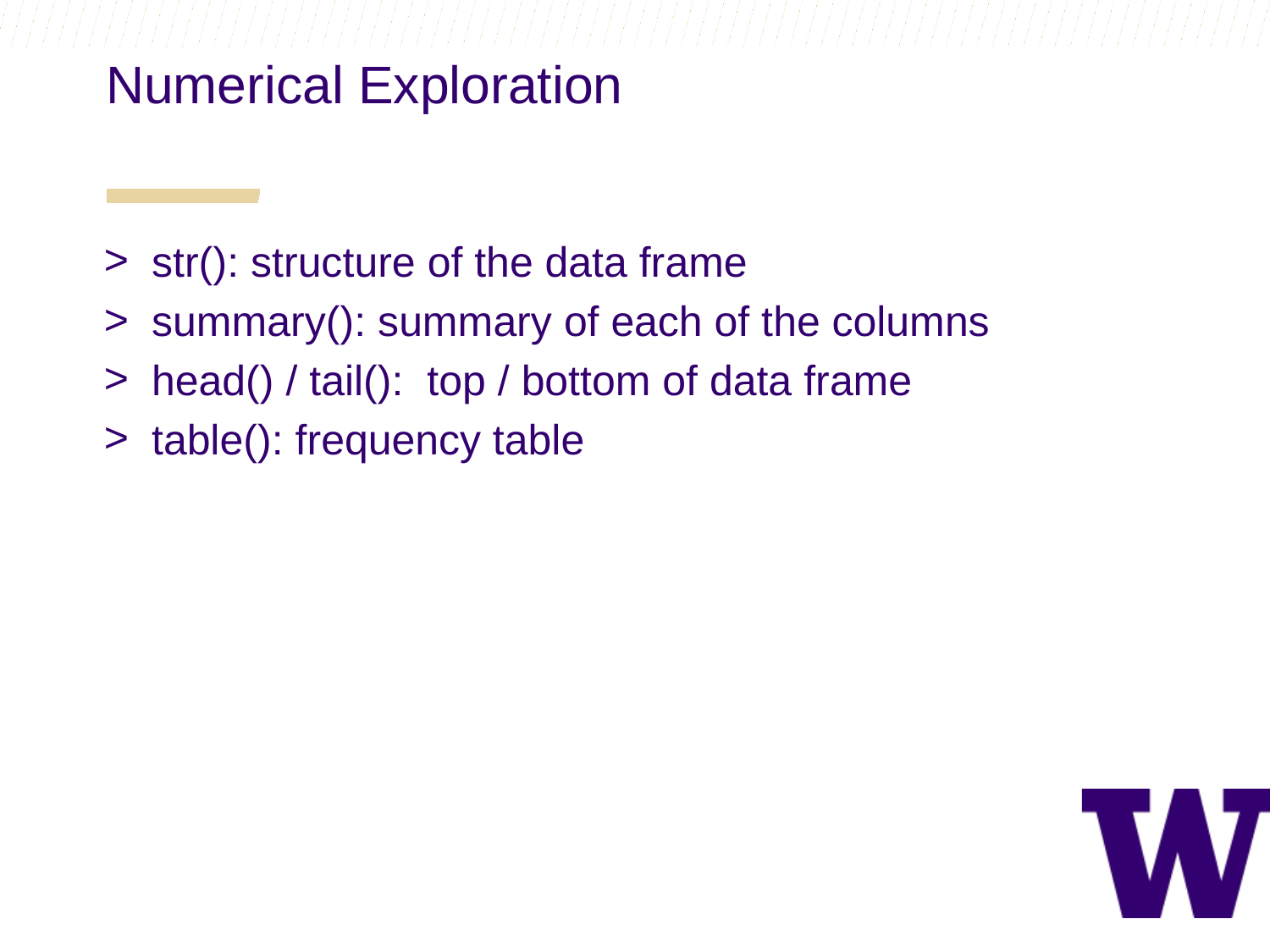

Numerical Exploration
str(): structure of the data frame
summary(): summary of each of the columns
head() / tail():  top / bottom of data frame
table(): frequency table